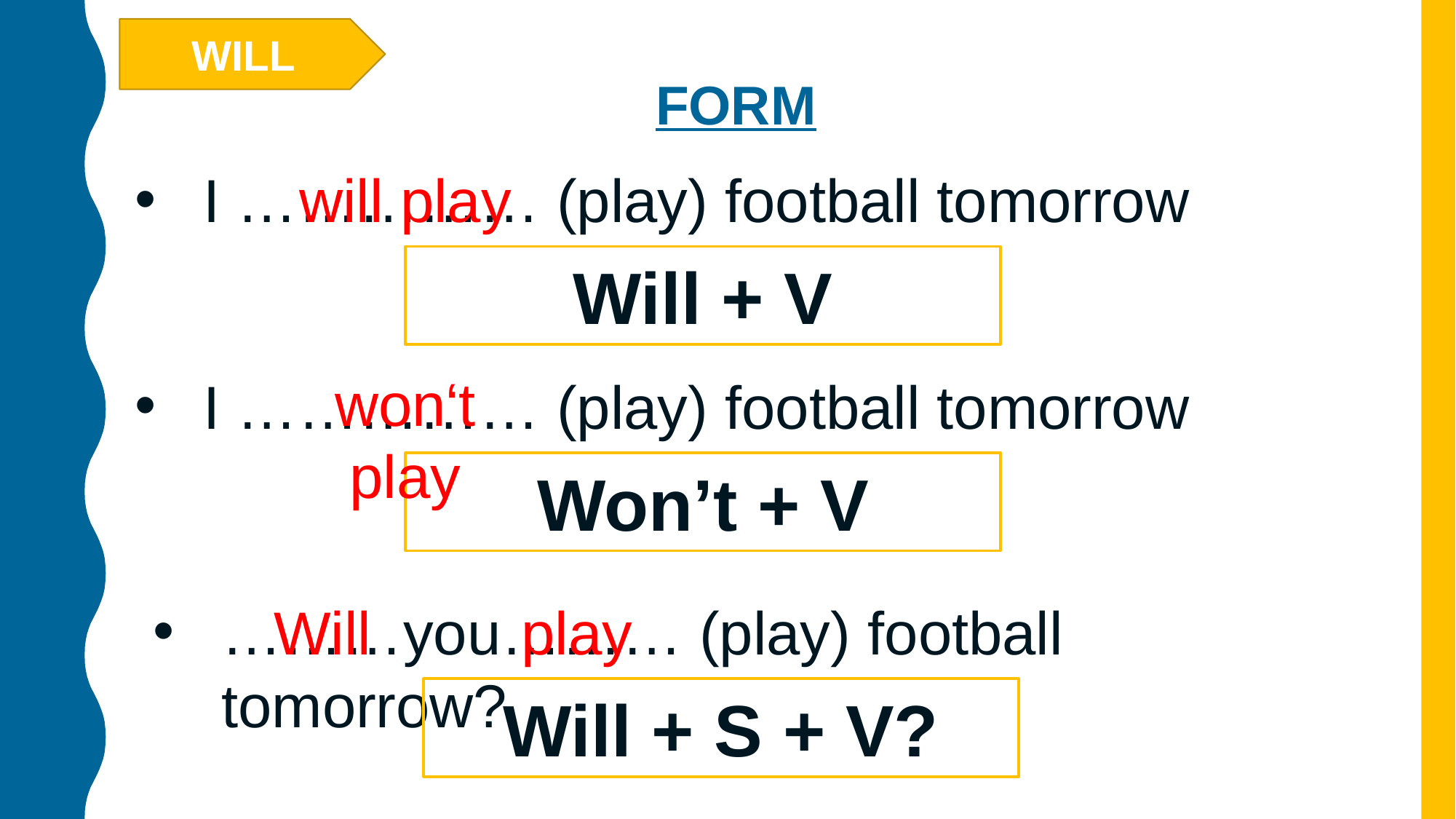

WILL
FORM
I …………… (play) football tomorrow
will play
Will + V
won‘t play
I …………… (play) football tomorrow
Won’t + V
………you……… (play) football tomorrow?
Will
play
Will + S + V?